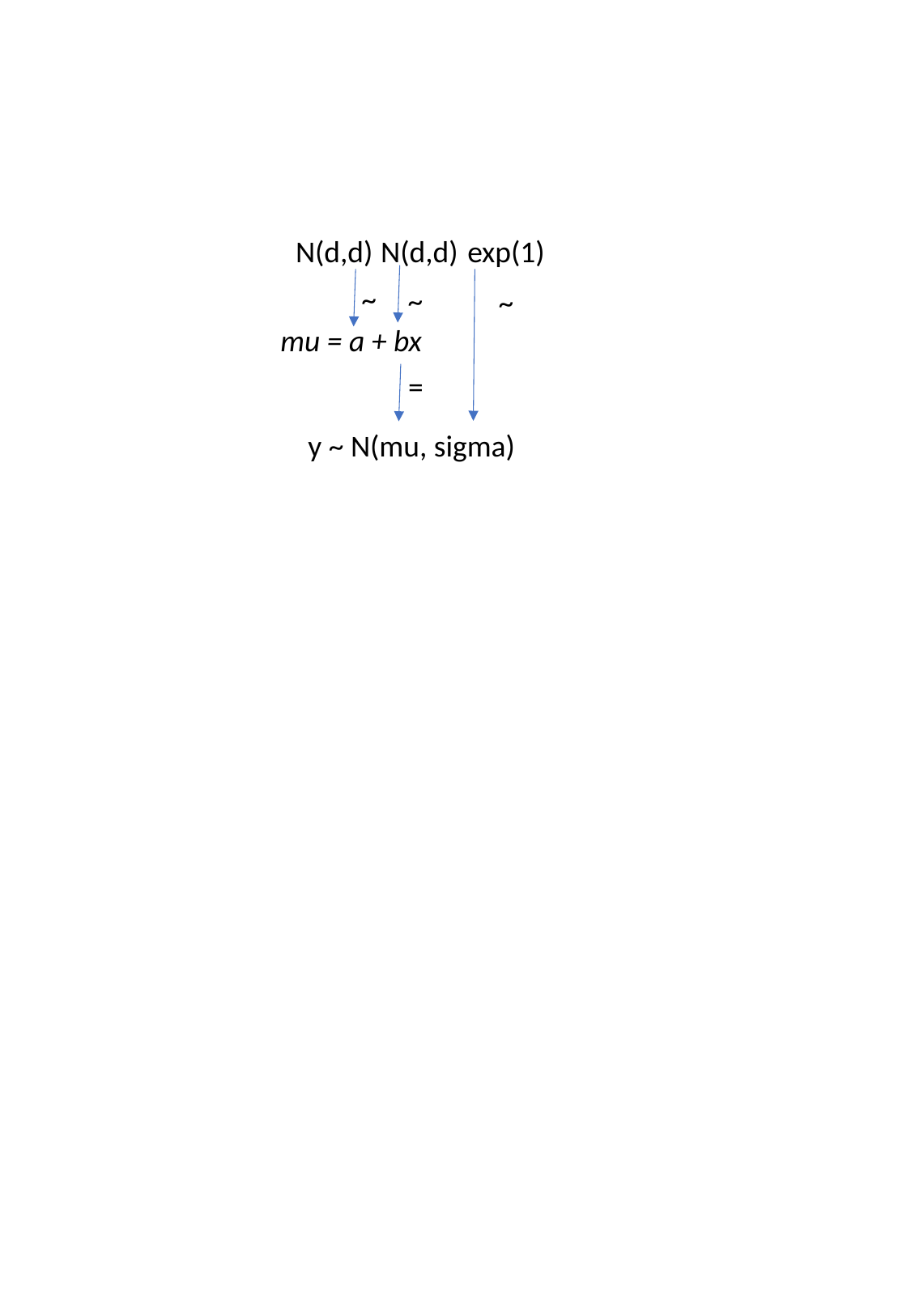

N(d,d)
N(d,d)
exp(1)
~
~
~
mu = a + bx
=
y ~ N(mu, sigma)